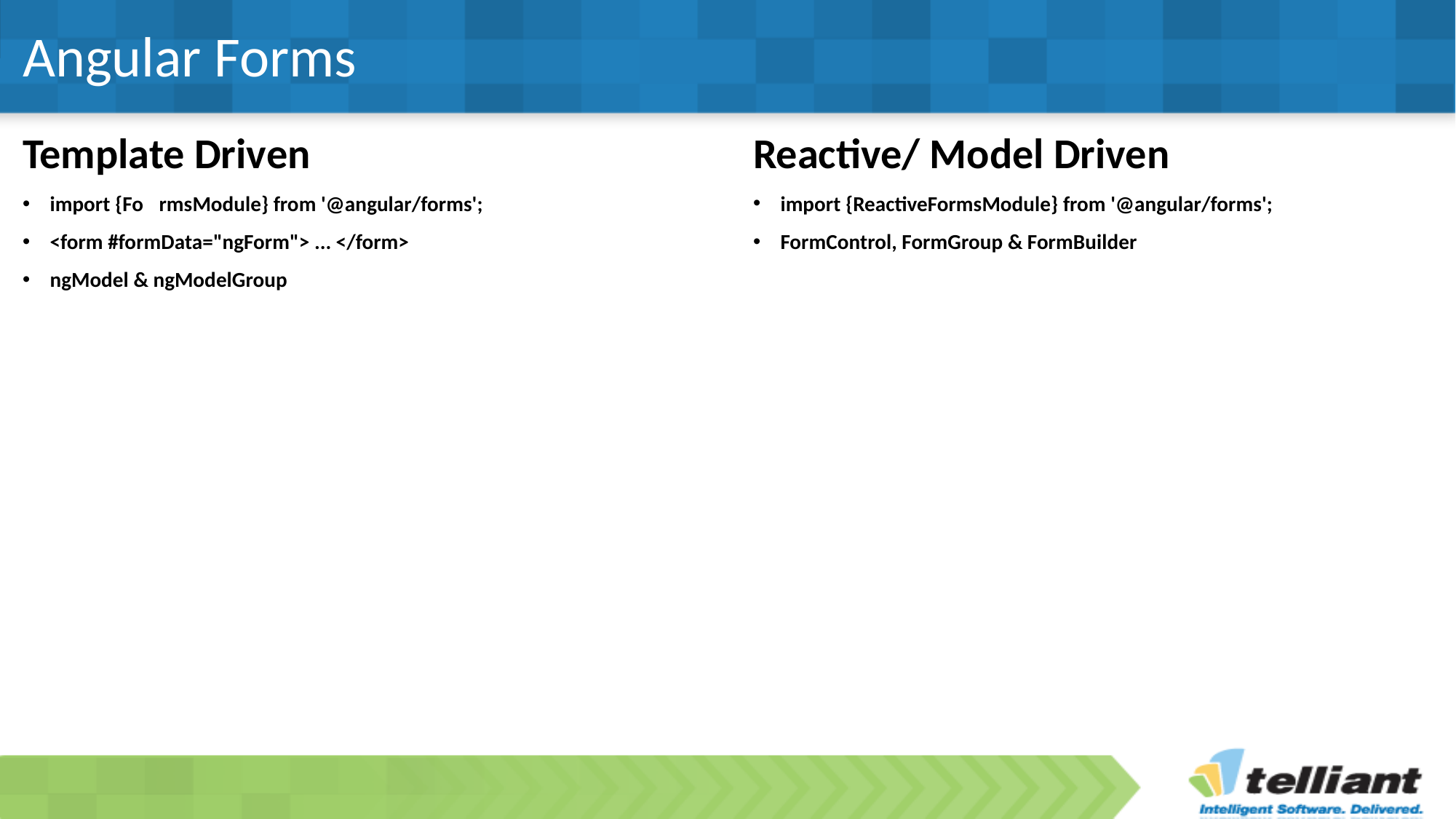

# Angular Forms
Reactive/ Model Driven
import {ReactiveFormsModule} from '@angular/forms';
FormControl, FormGroup & FormBuilder
Template Driven
import {Fo	rmsModule} from '@angular/forms';
<form #formData="ngForm"> ... </form>
ngModel & ngModelGroup